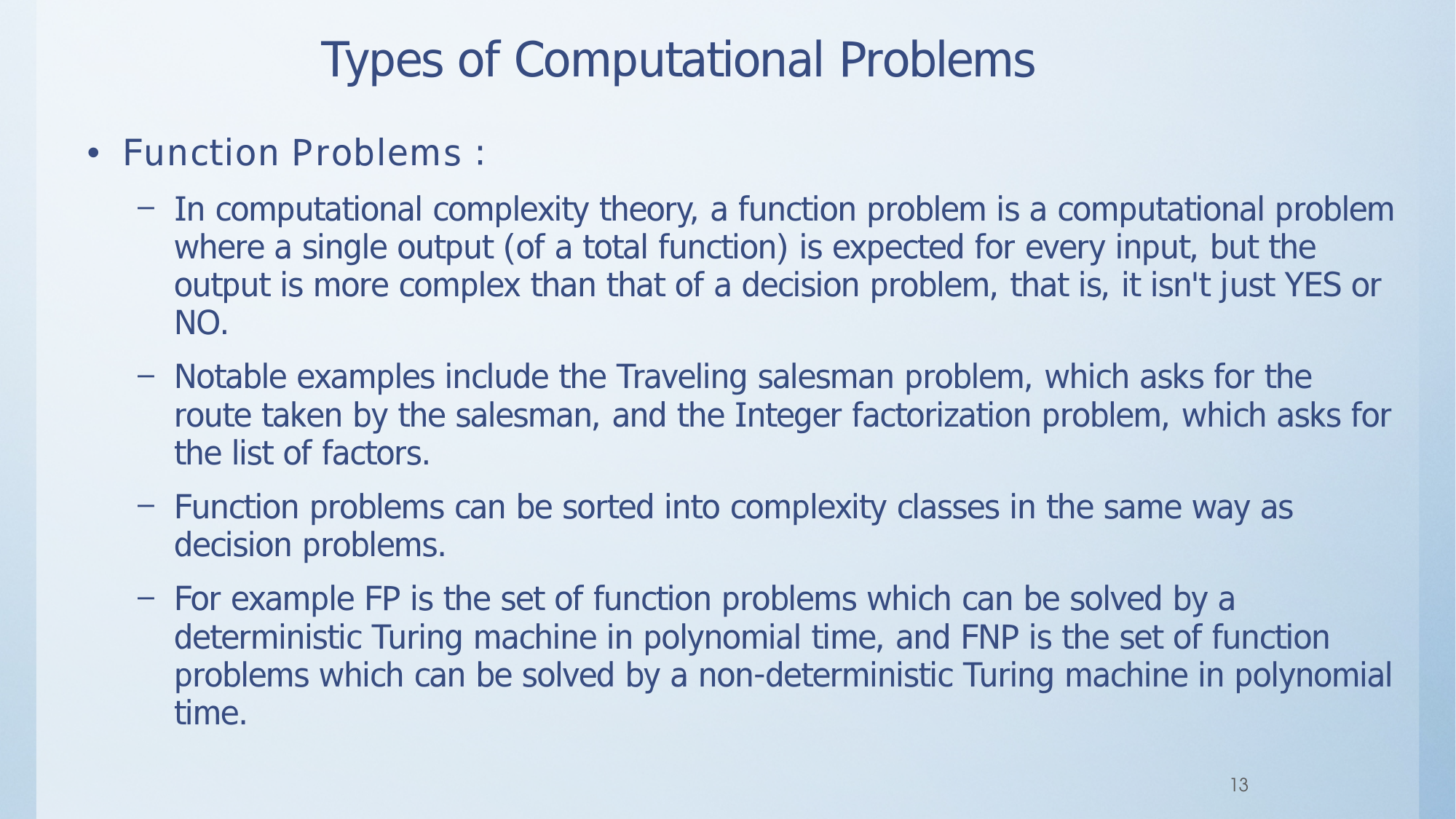

# Types of Computational Problems
Function Problems :
In computational complexity theory, a function problem is a computational problem where a single output (of a total function) is expected for every input, but the output is more complex than that of a decision problem, that is, it isn't just YES or NO.
Notable examples include the Traveling salesman problem, which asks for the route taken by the salesman, and the Integer factorization problem, which asks for the list of factors.
Function problems can be sorted into complexity classes in the same way as decision problems.
For example FP is the set of function problems which can be solved by a deterministic Turing machine in polynomial time, and FNP is the set of function problems which can be solved by a non-deterministic Turing machine in polynomial time.
13